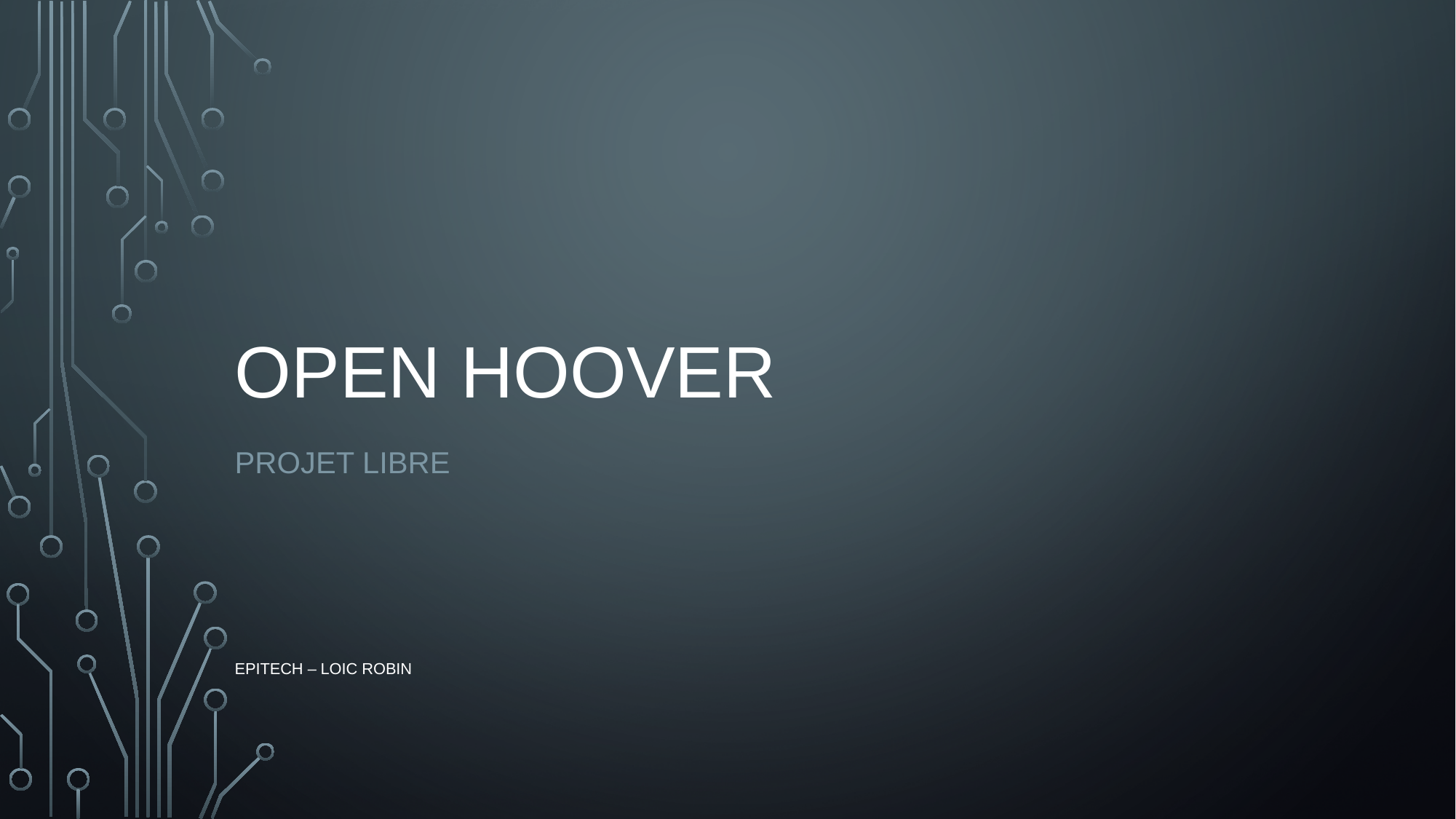

# Open HOOVER
Projet Libre
EPITECH – Loic ROBIN